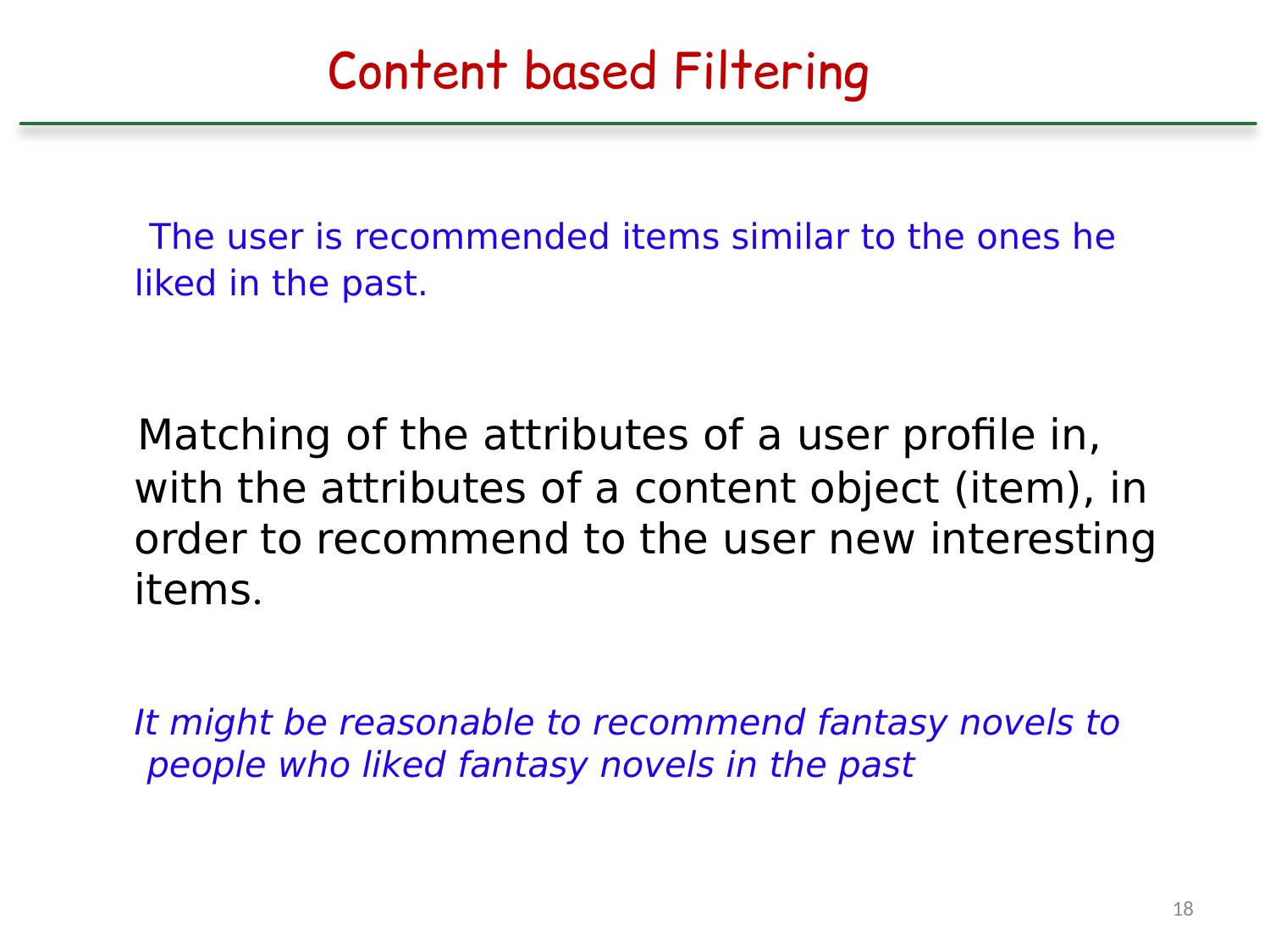

# Content based Filtering
    The user is recommended items similar to the ones he liked in the past.

    Matching of the attributes of a user profile in, with the attributes of a content object (item), in order to recommend to the user new interesting items.
It might be reasonable to recommend fantasy novels to people who liked fantasy novels in the past
18